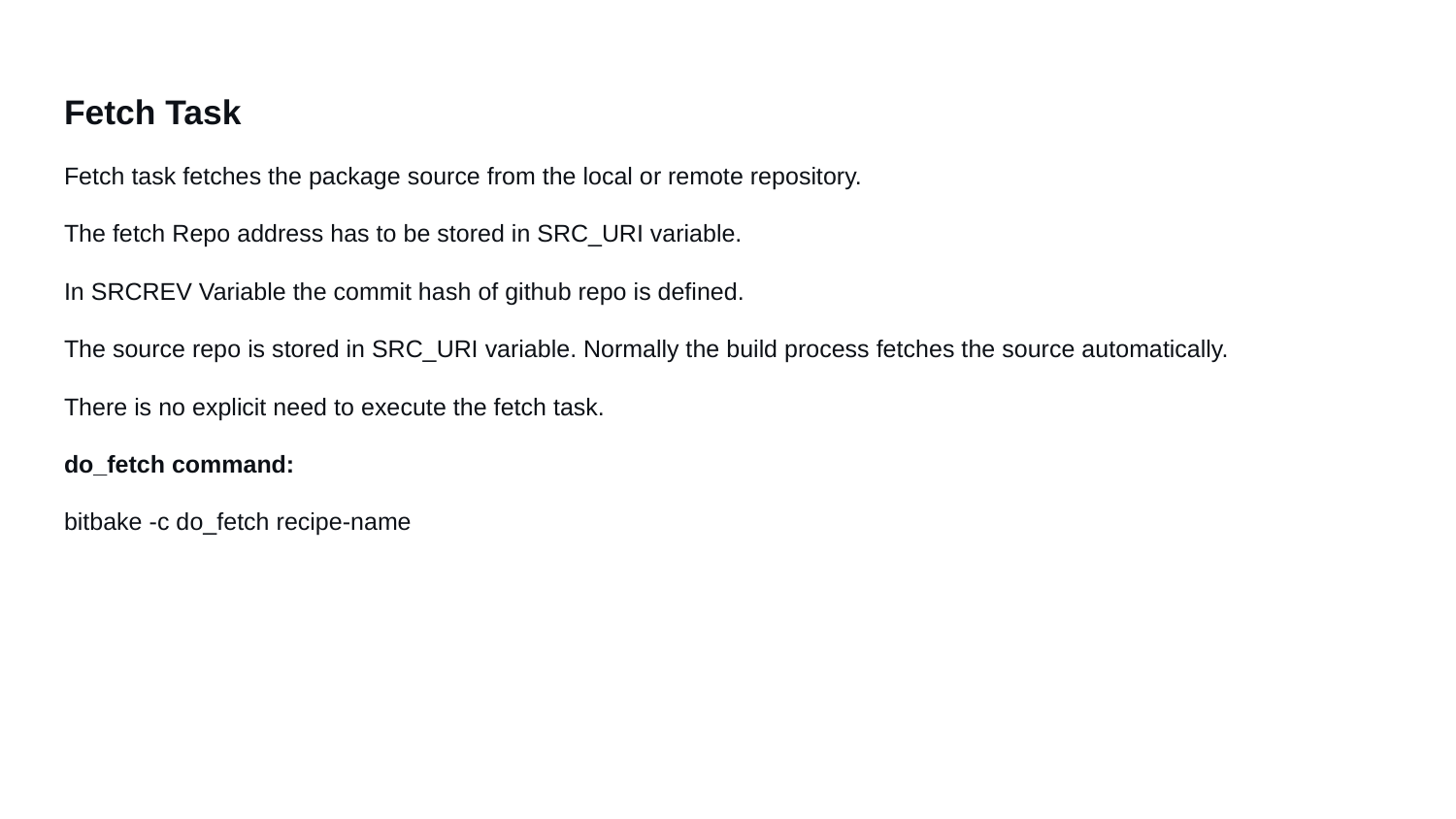

Fetch Task
Fetch task fetches the package source from the local or remote repository.
The fetch Repo address has to be stored in SRC_URI variable.
In SRCREV Variable the commit hash of github repo is defined.
The source repo is stored in SRC_URI variable. Normally the build process fetches the source automatically.
There is no explicit need to execute the fetch task.
do_fetch command:
bitbake -c do_fetch recipe-name